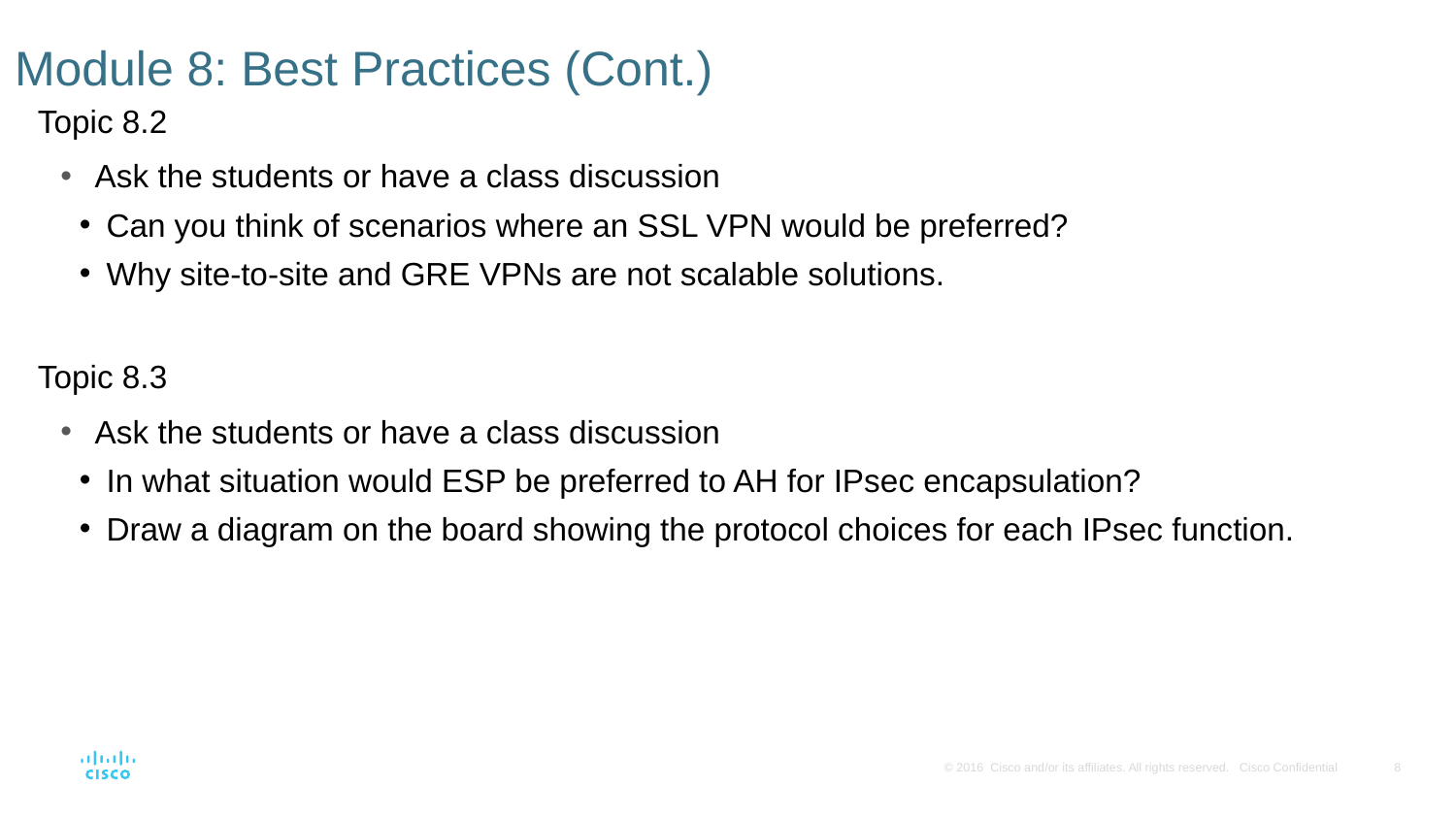

# Module 8: Best Practices (Cont.)
Topic 8.2
Ask the students or have a class discussion
Can you think of scenarios where an SSL VPN would be preferred?
Why site-to-site and GRE VPNs are not scalable solutions.

Topic 8.3
Ask the students or have a class discussion
In what situation would ESP be preferred to AH for IPsec encapsulation?
Draw a diagram on the board showing the protocol choices for each IPsec function.